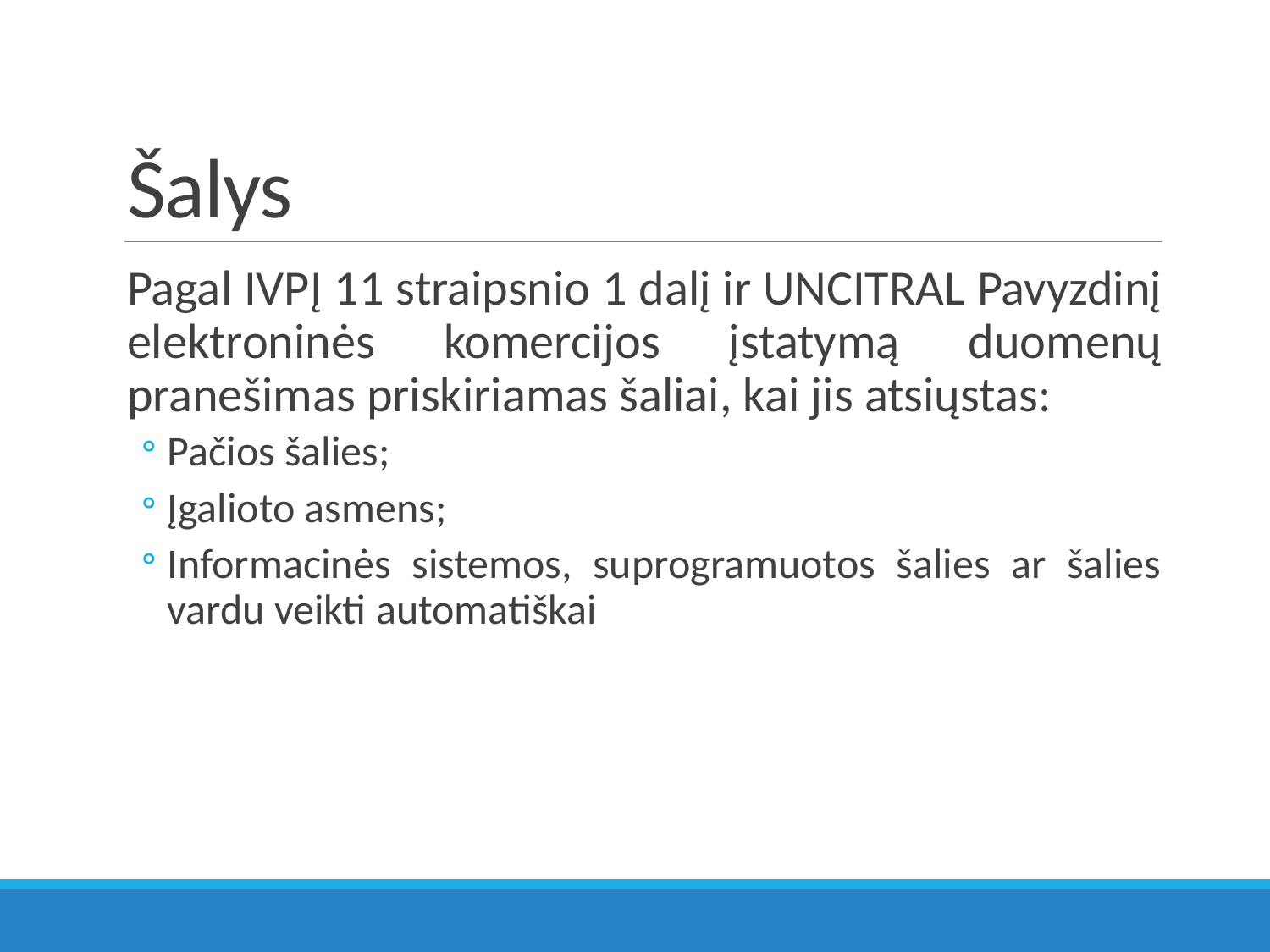

# Šalys
Pagal IVPĮ 11 straipsnio 1 dalį ir UNCITRAL Pavyzdinį elektroninės komercijos įstatymą duomenų pranešimas priskiriamas šaliai, kai jis atsiųstas:
Pačios šalies;
Įgalioto asmens;
Informacinės sistemos, suprogramuotos šalies ar šalies vardu veikti automatiškai